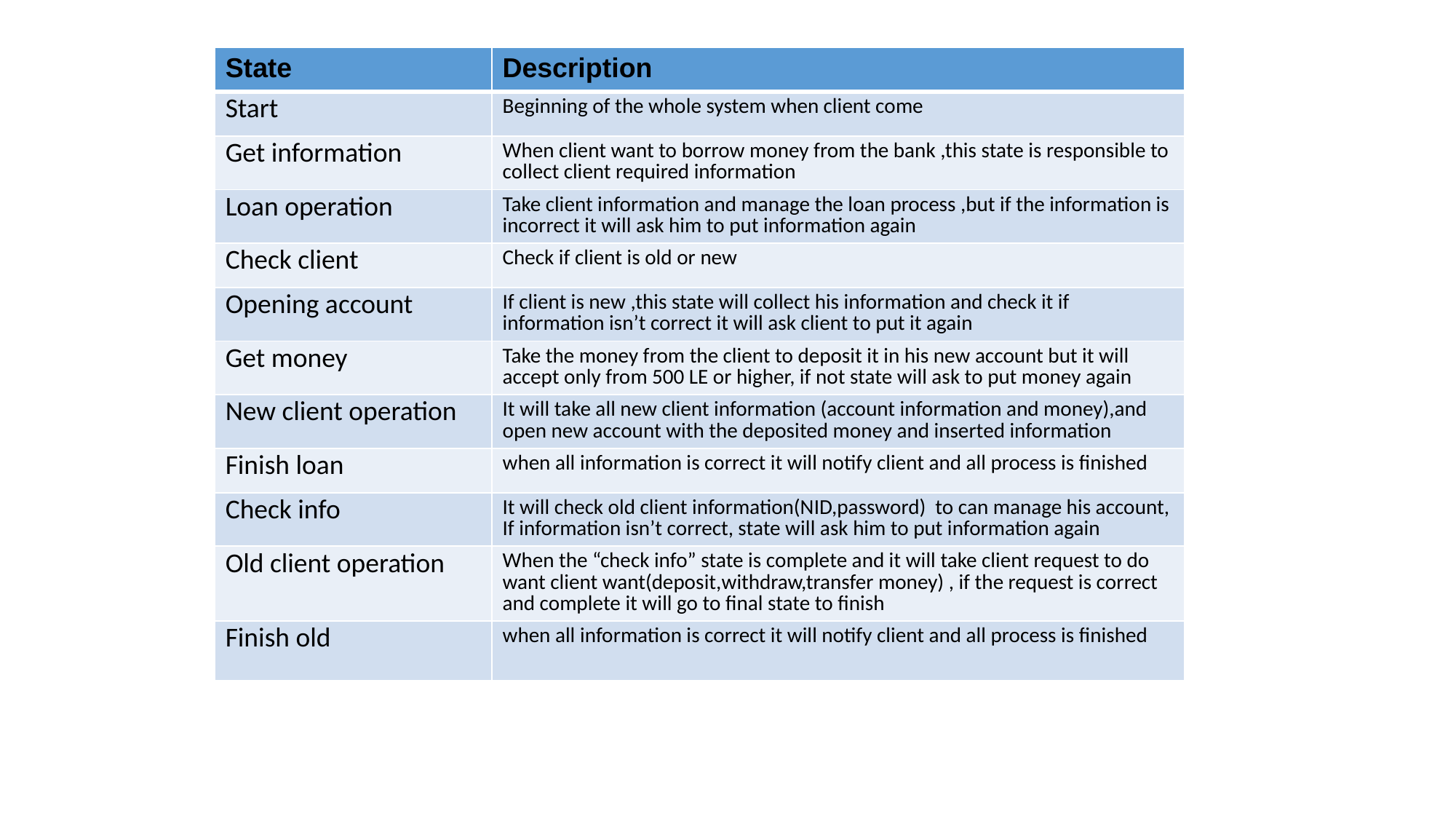

| State | Description |
| --- | --- |
| Start | Beginning of the whole system when client come |
| Get information | When client want to borrow money from the bank ,this state is responsible to collect client required information |
| Loan operation | Take client information and manage the loan process ,but if the information is incorrect it will ask him to put information again |
| Check client | Check if client is old or new |
| Opening account | If client is new ,this state will collect his information and check it if information isn’t correct it will ask client to put it again |
| Get money | Take the money from the client to deposit it in his new account but it will accept only from 500 LE or higher, if not state will ask to put money again |
| New client operation | It will take all new client information (account information and money),and open new account with the deposited money and inserted information |
| Finish loan | when all information is correct it will notify client and all process is finished |
| Check info | It will check old client information(NID,password) to can manage his account, If information isn’t correct, state will ask him to put information again |
| Old client operation | When the “check info” state is complete and it will take client request to do want client want(deposit,withdraw,transfer money) , if the request is correct and complete it will go to final state to finish |
| Finish old | when all information is correct it will notify client and all process is finished |